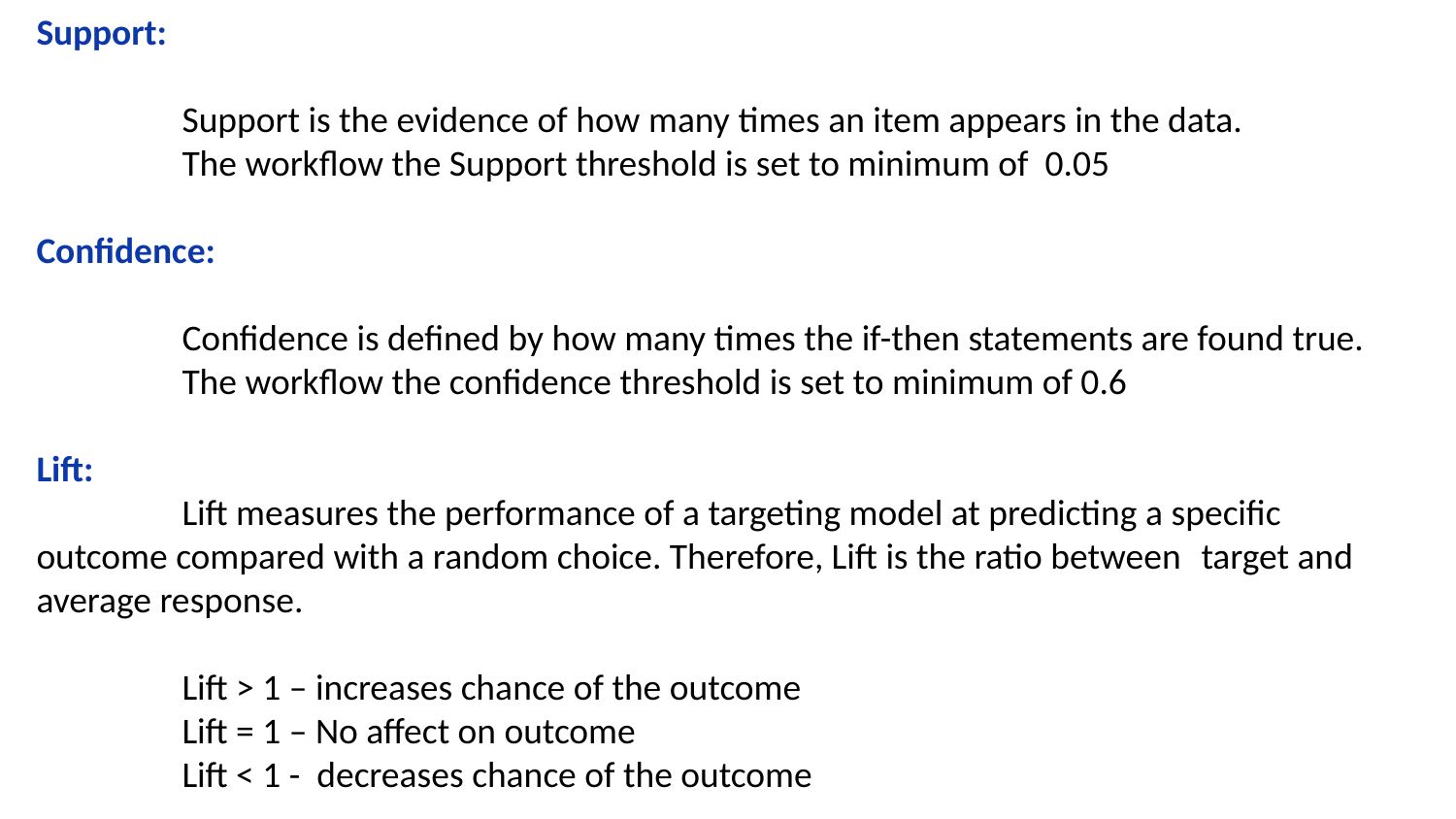

# Support: Support is the evidence of how many times an item appears in the data. The workflow the Support threshold is set to minimum of  0.05 Confidence: Confidence is defined by how many times the if-then statements are found true. The workflow the confidence threshold is set to minimum of 0.6 Lift: Lift measures the performance of a targeting model at predicting a specific 	outcome compared with a random choice. Therefore, Lift is the ratio between 	target and average response. Lift > 1 – increases chance of the outcome Lift = 1 – No affect on outcome Lift < 1 -  decreases chance of the outcome